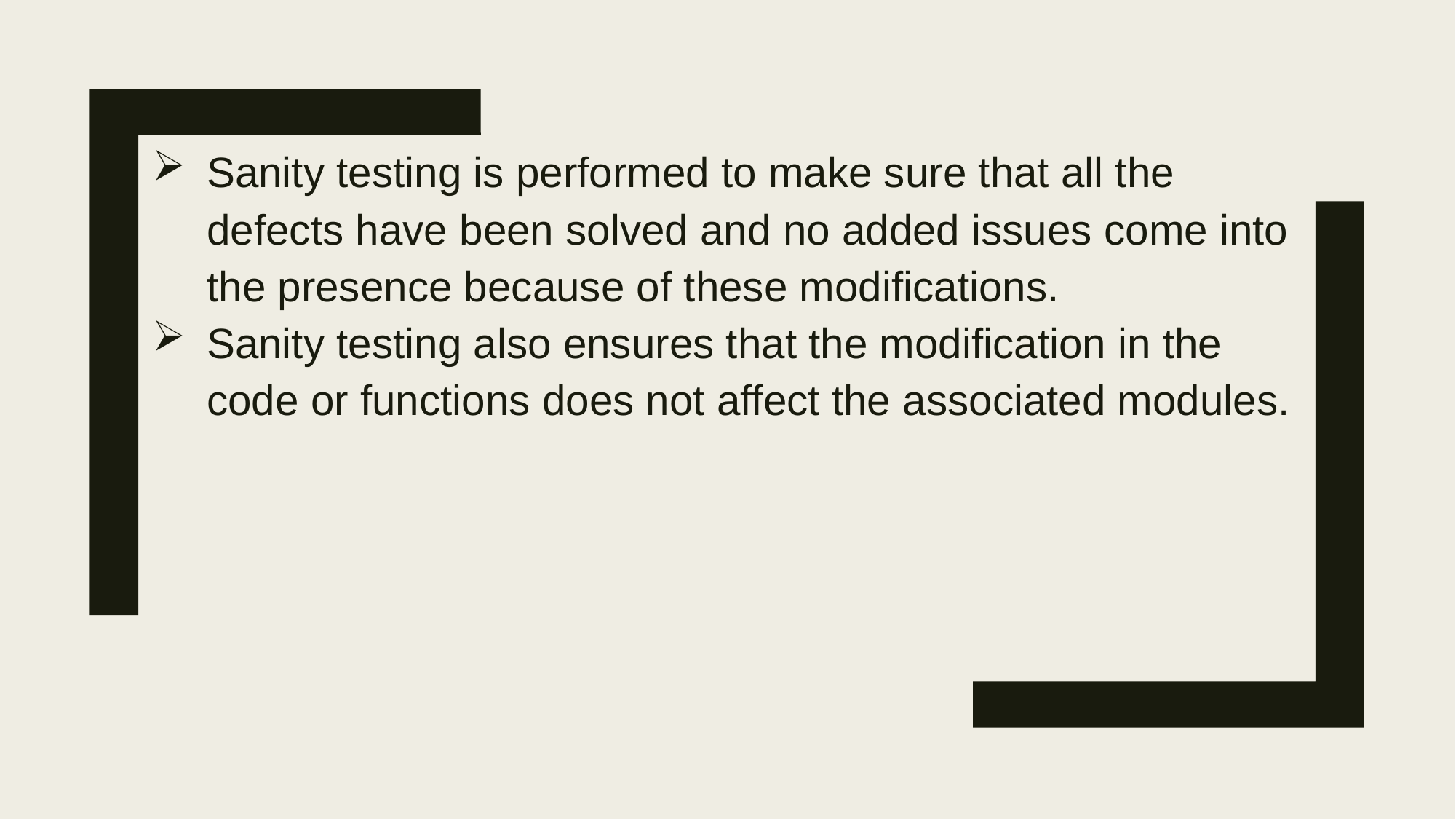

Sanity testing is performed to make sure that all the defects have been solved and no added issues come into the presence because of these modifications.
Sanity testing also ensures that the modification in the code or functions does not affect the associated modules.